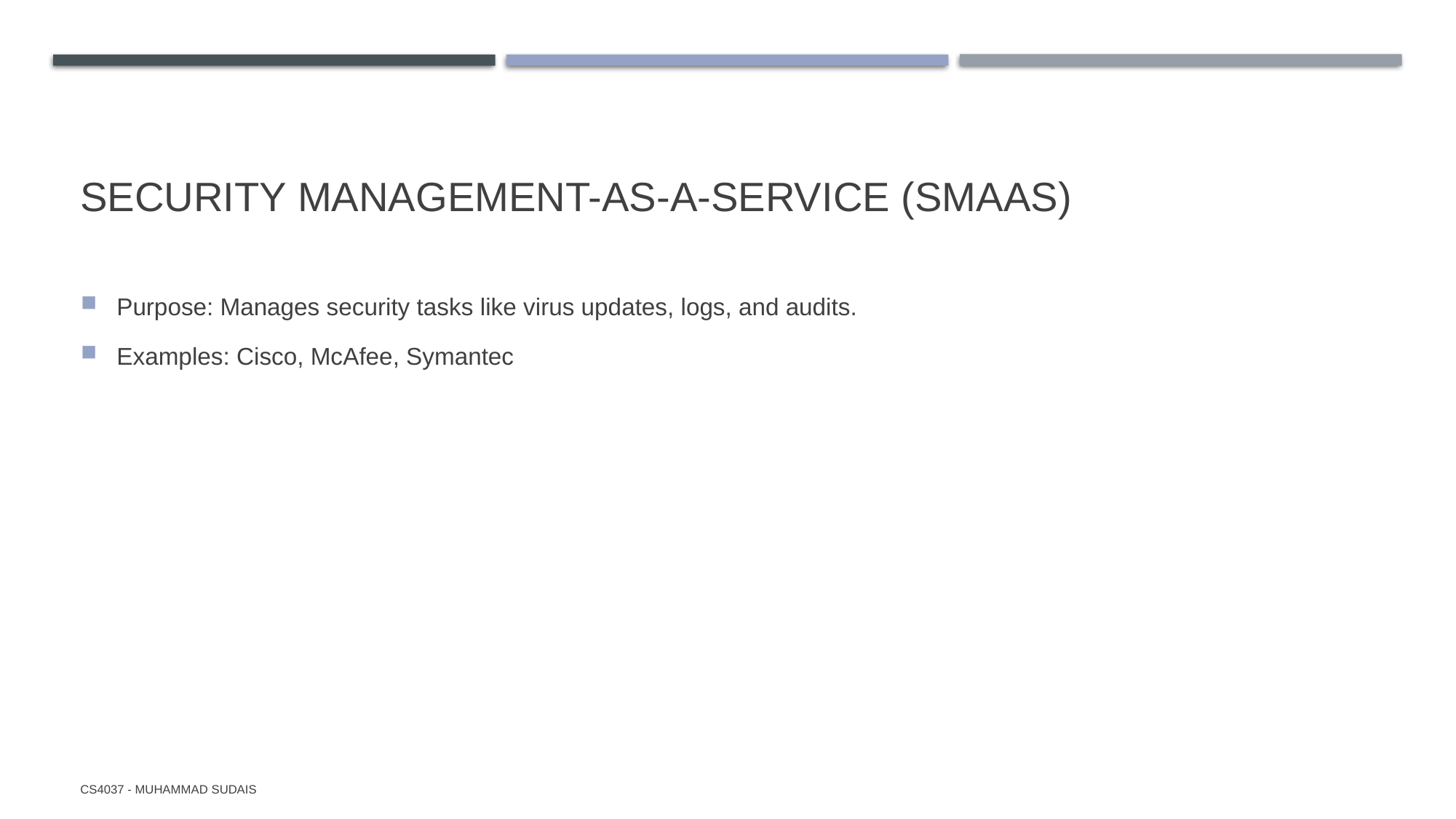

# Security Management-as-a-Service (SMaaS)
Purpose: Manages security tasks like virus updates, logs, and audits.
Examples: Cisco, McAfee, Symantec
CS4037 - Muhammad Sudais